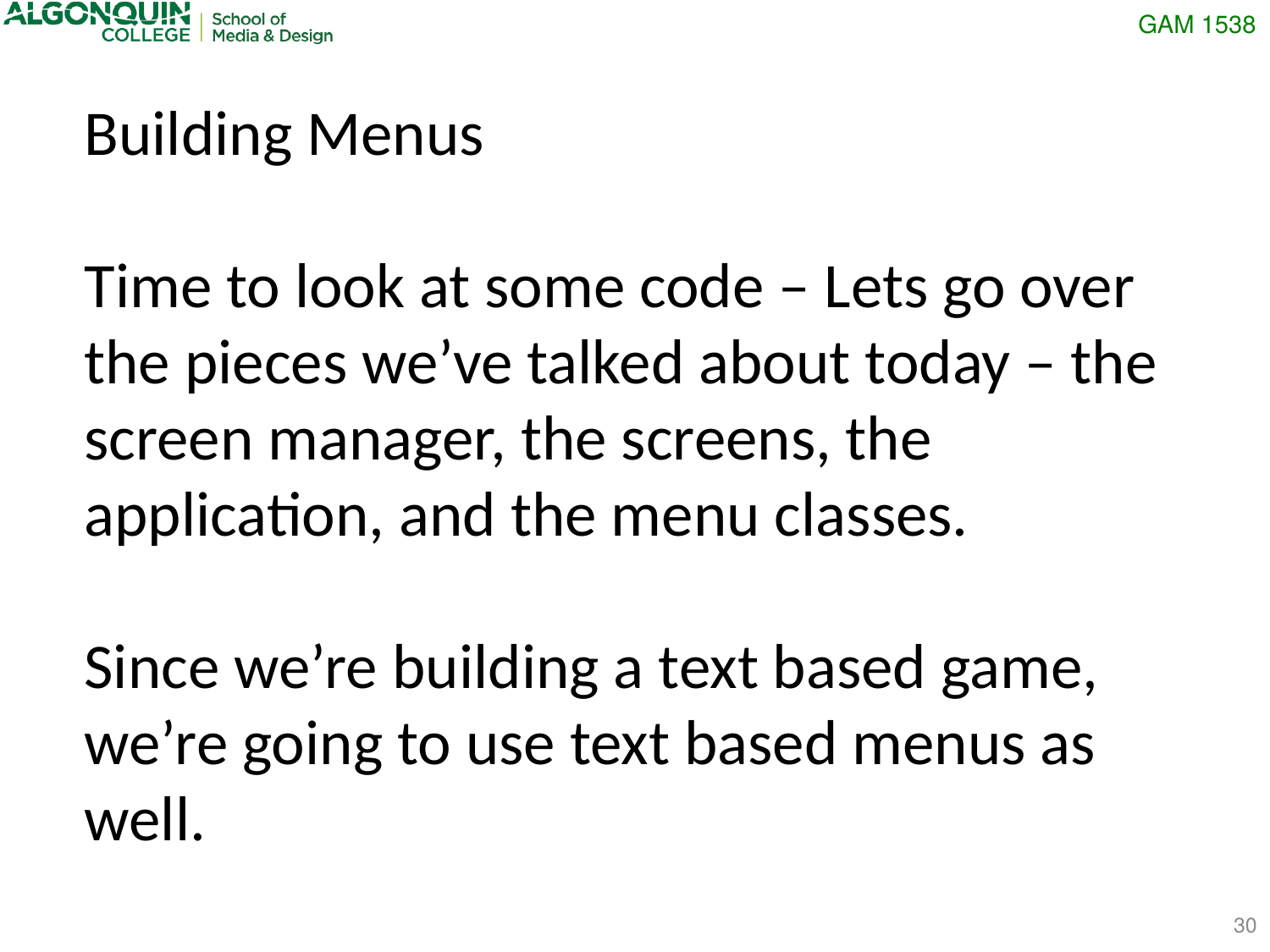

Building Menus

Time to look at some code – Lets go over the pieces we’ve talked about today – the screen manager, the screens, the application, and the menu classes.

Since we’re building a text based game, we’re going to use text based menus as well.
30